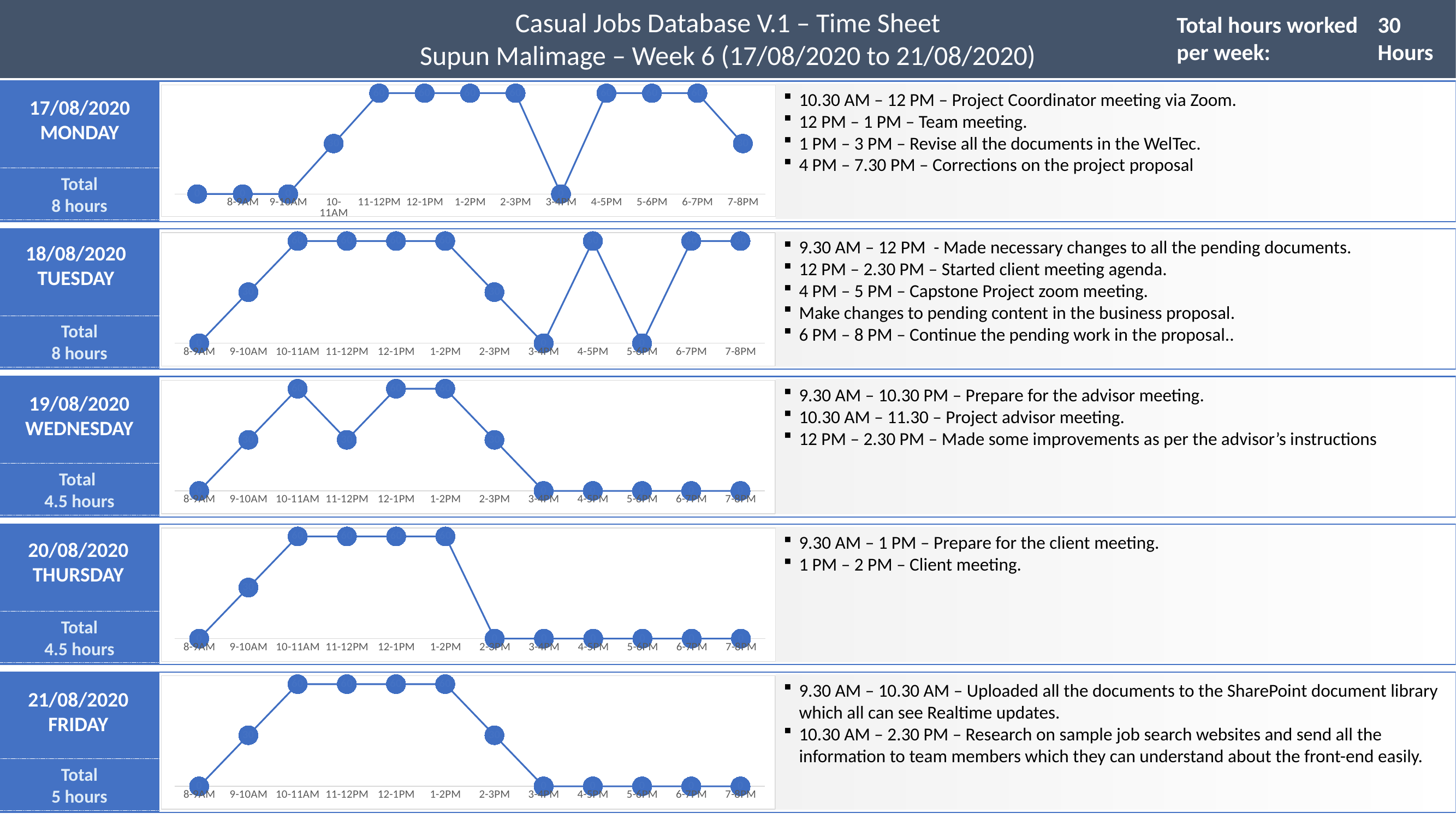

Casual Jobs Database V.1 – Time Sheet
Supun Malimage – Week 6 (17/08/2020 to 21/08/2020)
Total hours worked per week:
30 Hours

### Chart

| Category |  |
|---|---|
|   | 0.0 |
| 8-9AM | 0.0 |
| 9-10AM | 0.0 |
| 10-11AM | 30.0 |
| 11-12PM | 60.0 |
| 12-1PM | 60.0 |
| 1-2PM | 60.0 |
| 2-3PM | 60.0 |
| 3-4PM | 0.0 |
| 4-5PM | 60.0 |
| 5-6PM | 60.0 |
| 6-7PM | 60.0 |
| 7-8PM | 30.0 |
10.30 AM – 12 PM – Project Coordinator meeting via Zoom.
12 PM – 1 PM – Team meeting.
1 PM – 3 PM – Revise all the documents in the WelTec.
4 PM – 7.30 PM – Corrections on the project proposal

17/08/2020
MONDAY
Total
8 hours

### Chart

| Category | Series 1 |
|---|---|
| 8-9AM | 0.0 |
| 9-10AM | 30.0 |
| 10-11AM | 60.0 |
| 11-12PM | 60.0 |
| 12-1PM | 60.0 |
| 1-2PM | 60.0 |
| 2-3PM | 30.0 |
| 3-4PM | 0.0 |
| 4-5PM | 60.0 |
| 5-6PM | 0.0 |
| 6-7PM | 60.0 |
| 7-8PM | 60.0 |
9.30 AM – 12 PM  - Made necessary changes to all the pending documents.
12 PM – 2.30 PM – Started client meeting agenda.
4 PM – 5 PM – Capstone Project zoom meeting.
Make changes to pending content in the business proposal.
6 PM – 8 PM – Continue the pending work in the proposal..
18/08/2020
TUESDAY
Total
8 hours

### Chart

| Category | Series 1 |
|---|---|
| 8-9AM | 0.0 |
| 9-10AM | 30.0 |
| 10-11AM | 60.0 |
| 11-12PM | 30.0 |
| 12-1PM | 60.0 |
| 1-2PM | 60.0 |
| 2-3PM | 30.0 |
| 3-4PM | 0.0 |
| 4-5PM | 0.0 |
| 5-6PM | 0.0 |
| 6-7PM | 0.0 |
| 7-8PM | 0.0 |
9.30 AM – 10.30 PM – Prepare for the advisor meeting.
10.30 AM – 11.30 – Project advisor meeting.
12 PM – 2.30 PM – Made some improvements as per the advisor’s instructions
19/08/2020
WEDNESDAY
Total
4.5 hours

### Chart

| Category | Series 1 |
|---|---|
| 8-9AM | 0.0 |
| 9-10AM | 30.0 |
| 10-11AM | 60.0 |
| 11-12PM | 60.0 |
| 12-1PM | 60.0 |
| 1-2PM | 60.0 |
| 2-3PM | 0.0 |
| 3-4PM | 0.0 |
| 4-5PM | 0.0 |
| 5-6PM | 0.0 |
| 6-7PM | 0.0 |
| 7-8PM | 0.0 |
9.30 AM – 1 PM – Prepare for the client meeting.
1 PM – 2 PM – Client meeting.
20/08/2020
THURSDAY
Total
4.5 hours

### Chart

| Category | Series 1 |
|---|---|
| 8-9AM | 0.0 |
| 9-10AM | 30.0 |
| 10-11AM | 60.0 |
| 11-12PM | 60.0 |
| 12-1PM | 60.0 |
| 1-2PM | 60.0 |
| 2-3PM | 30.0 |
| 3-4PM | 0.0 |
| 4-5PM | 0.0 |
| 5-6PM | 0.0 |
| 6-7PM | 0.0 |
| 7-8PM | 0.0 |
9.30 AM – 10.30 AM – Uploaded all the documents to the SharePoint document library which all can see Realtime updates.
10.30 AM – 2.30 PM – Research on sample job search websites and send all the information to team members which they can understand about the front-end easily.

21/08/2020
FRIDAY
Total
5 hours